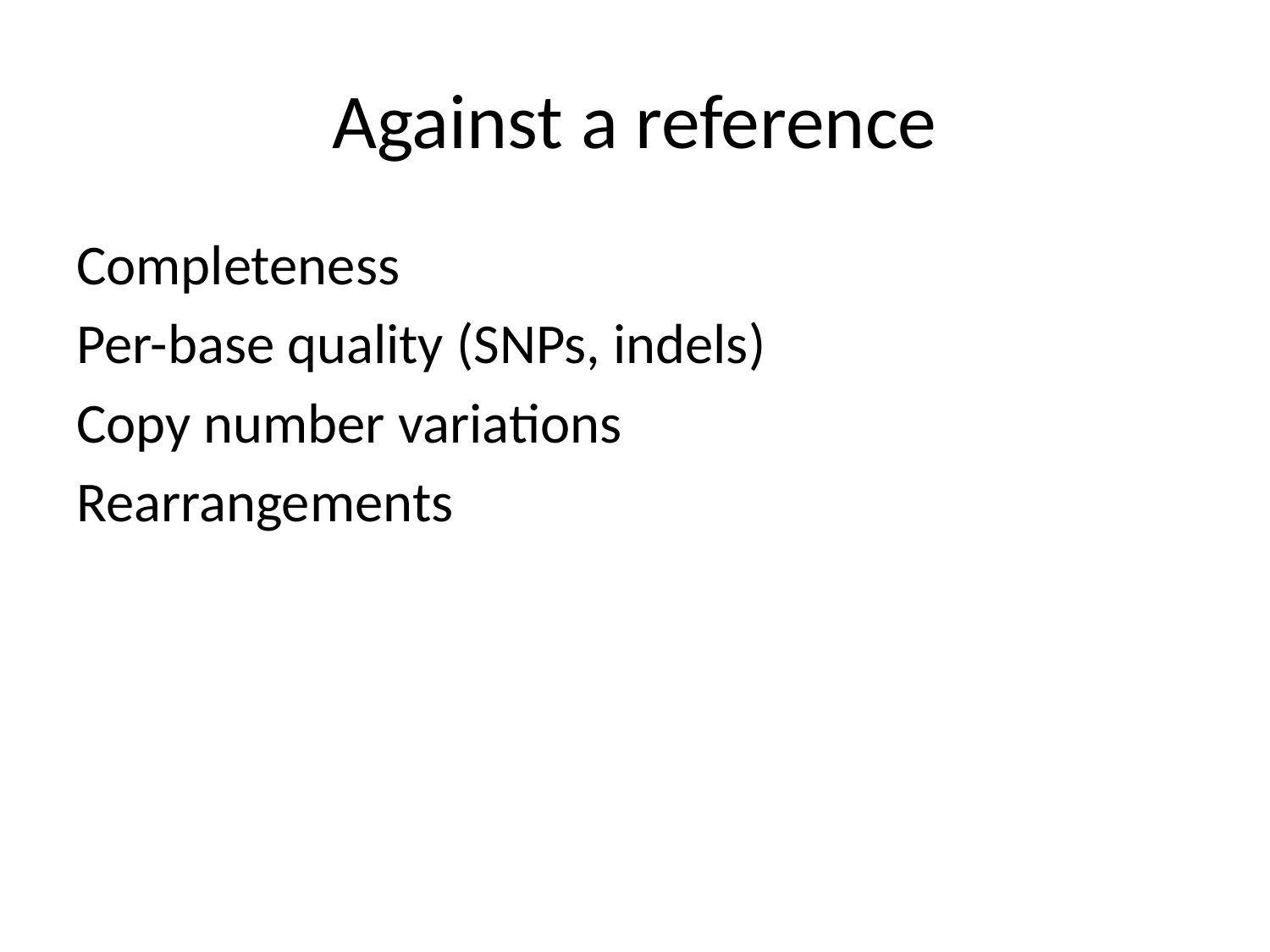

# Against a reference
Completeness
Per-base quality (SNPs, indels)
Copy number variations
Rearrangements